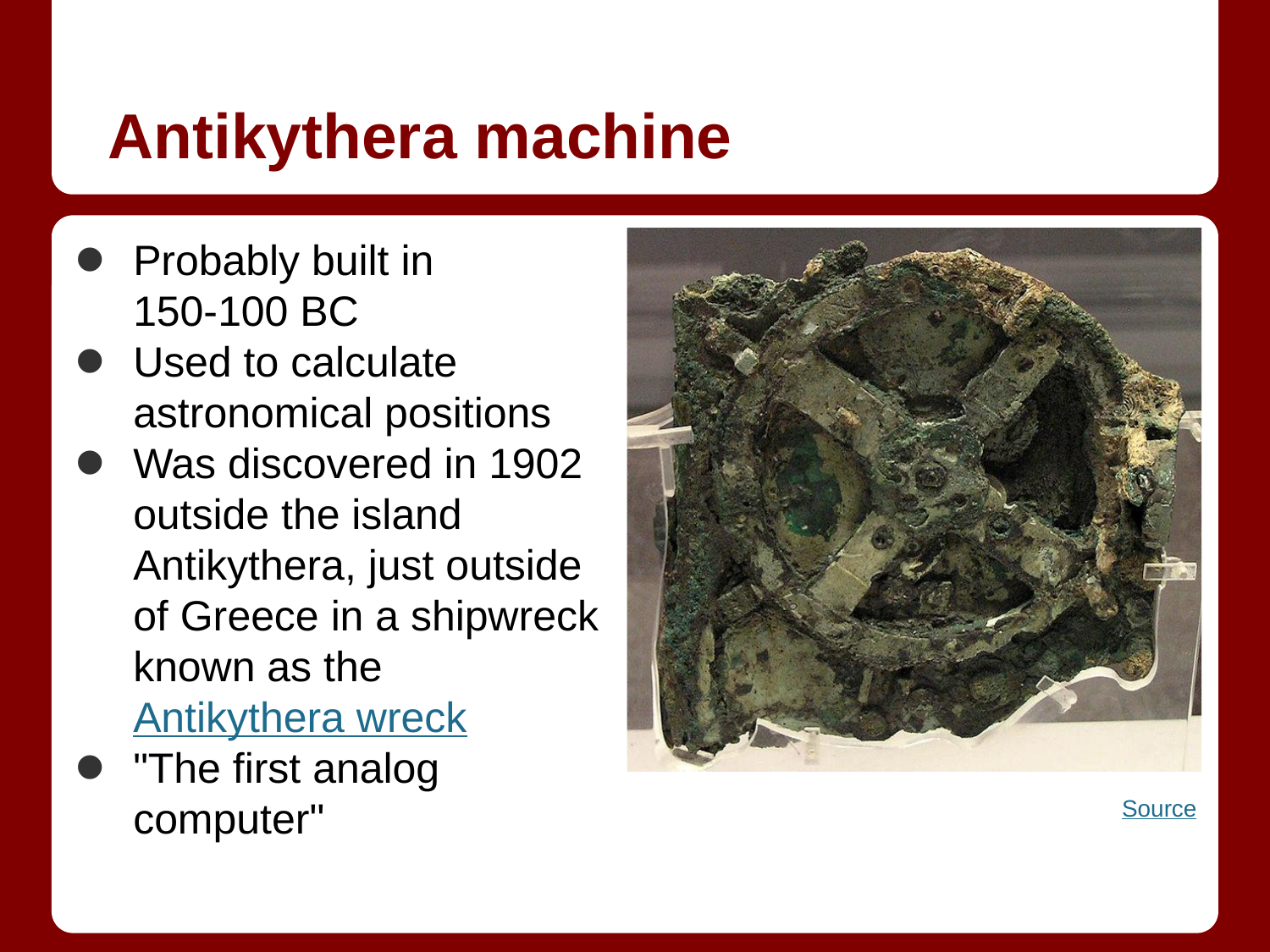

# Antikythera machine
Probably built in
150-100 BC
Used to calculate astronomical positions
Was discovered in 1902 outside the island Antikythera, just outside of Greece in a shipwreck known as the Antikythera wreck
"The first analog computer"

Source